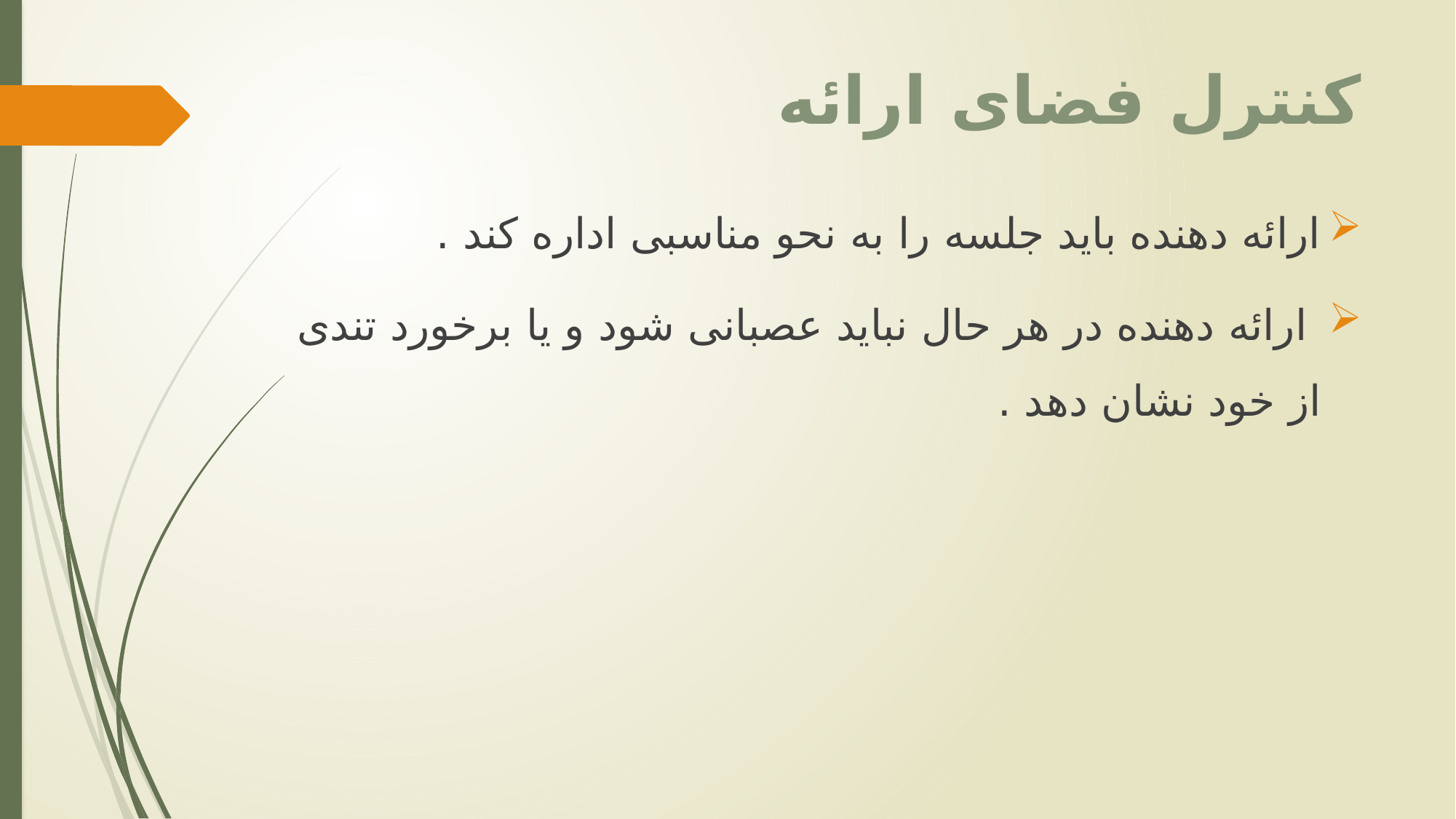

# کنترل فضای ارائه
ارائه دهنده باید جلسه را به نحو مناسبی اداره کند .
 ارائه دهنده در هر حال نباید عصبانی شود و یا برخورد تندی از خود نشان دهد .